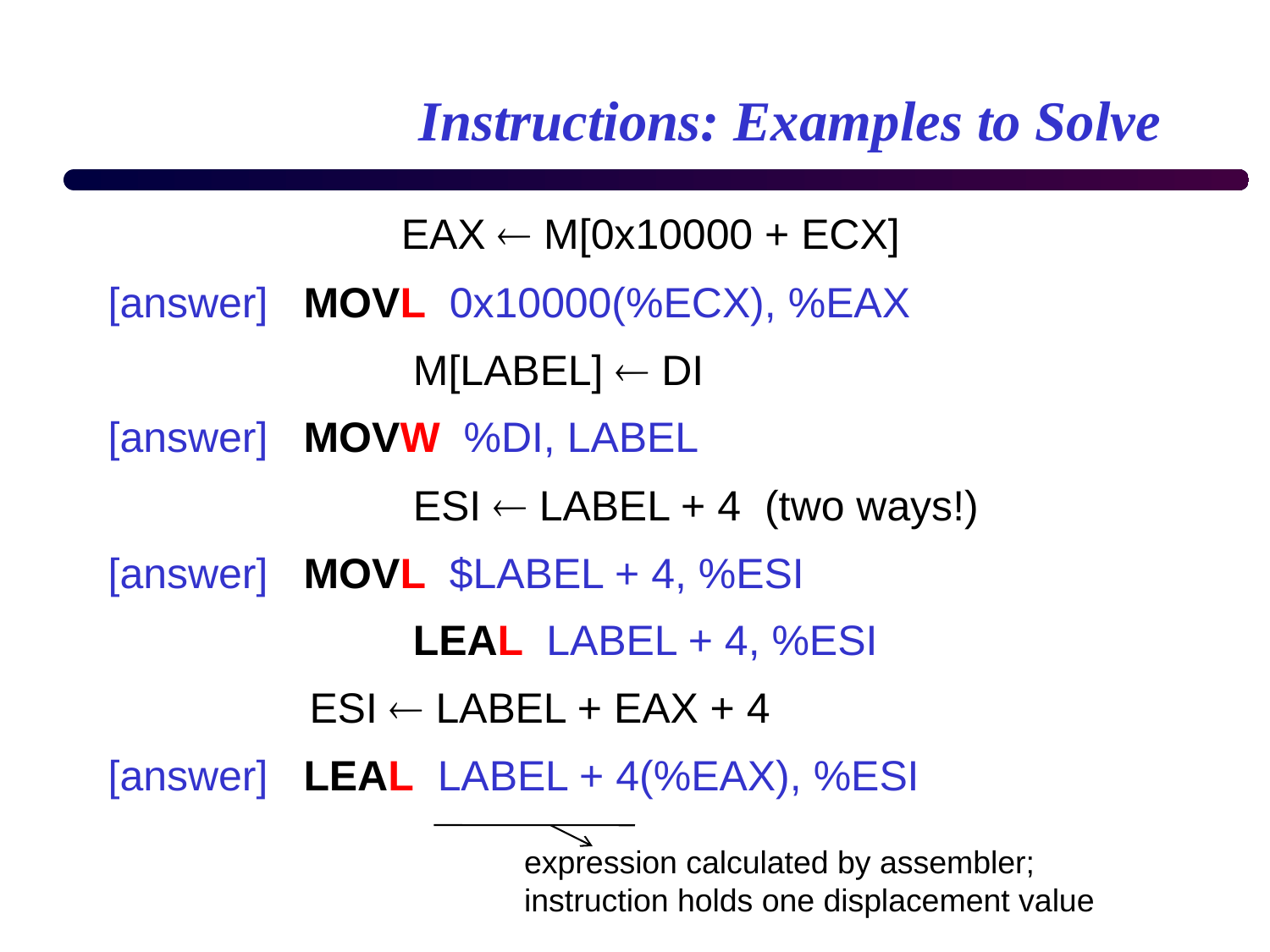

# Instructions: Examples to Solve
		          EAX ← M[0x10000 + ECX]
[answer]   MOVL  0x10000(%ECX), %EAX
		           M[LABEL] ← DI
[answer]   MOVW  %DI, LABEL
		           ESI ← LABEL + 4  (two ways!)
[answer]   MOVL  $LABEL + 4, %ESI
		           LEAL  LABEL + 4, %ESI
                 ESI ← LABEL + EAX + 4
[answer]   LEAL  LABEL + 4(%EAX), %ESI
expression calculated by assembler;
instruction holds one displacement value